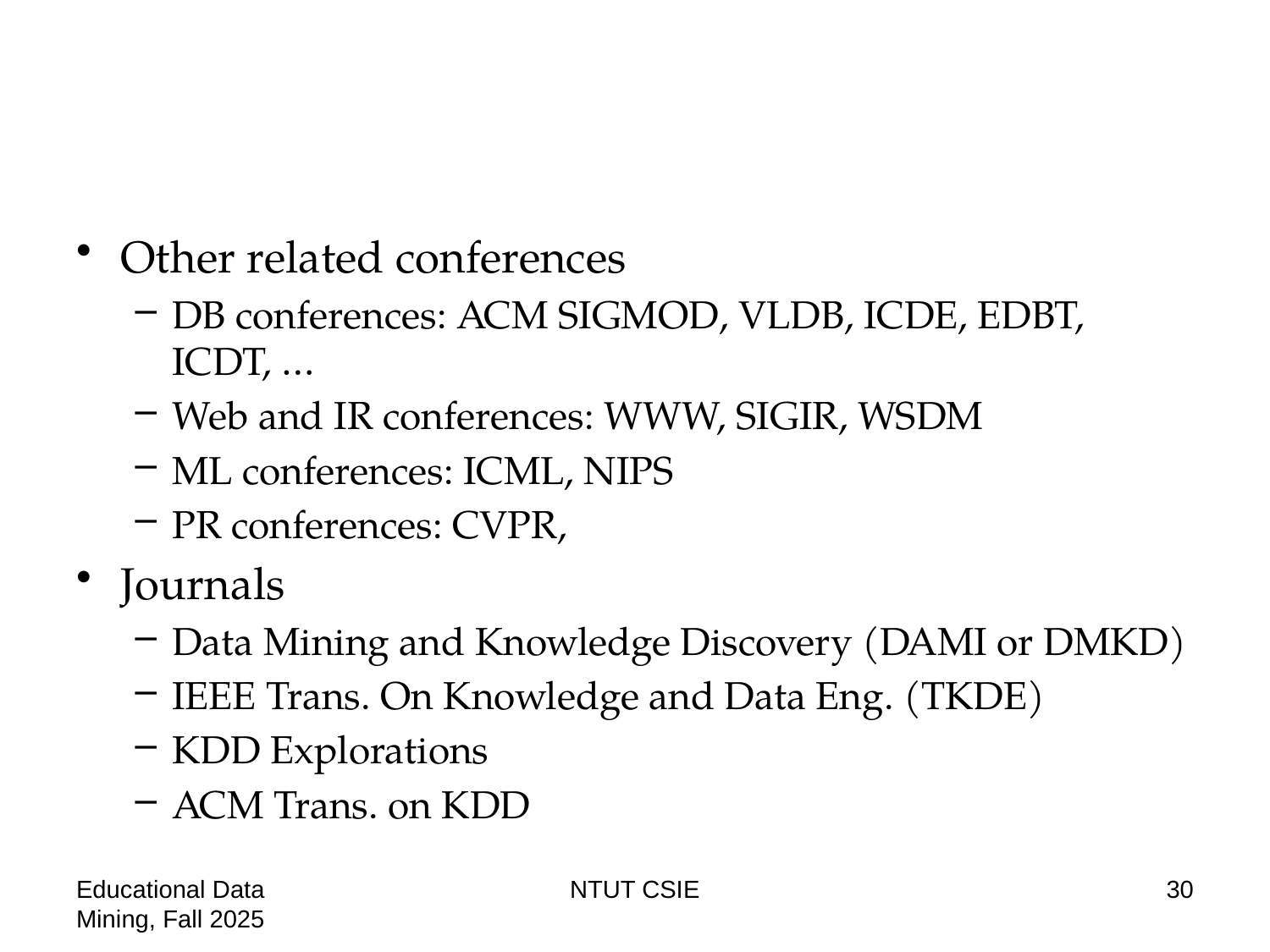

#
Other related conferences
DB conferences: ACM SIGMOD, VLDB, ICDE, EDBT, ICDT, …
Web and IR conferences: WWW, SIGIR, WSDM
ML conferences: ICML, NIPS
PR conferences: CVPR,
Journals
Data Mining and Knowledge Discovery (DAMI or DMKD)
IEEE Trans. On Knowledge and Data Eng. (TKDE)
KDD Explorations
ACM Trans. on KDD

Educational Data Mining, Fall 2025
NTUT CSIE
30